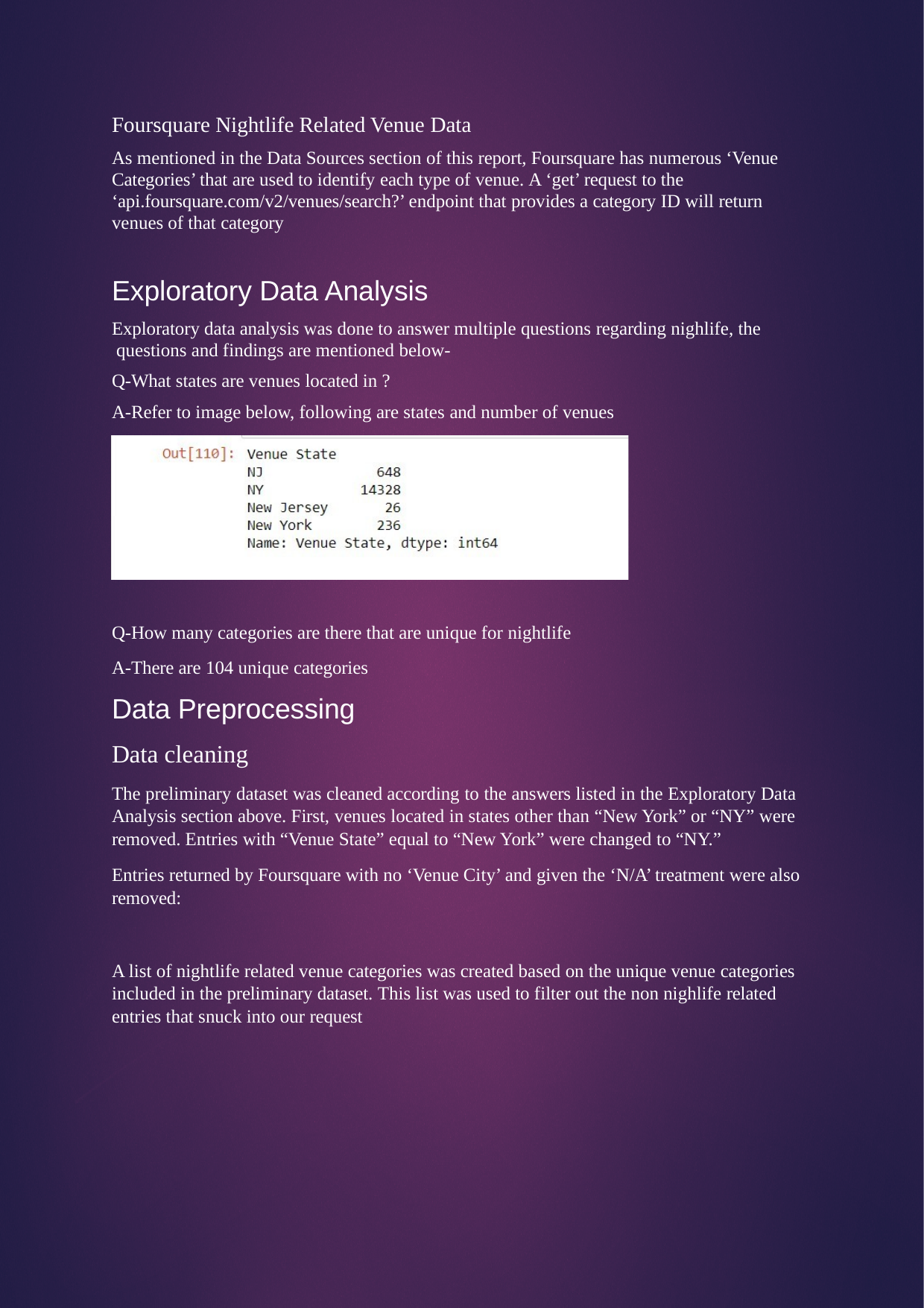

Foursquare Nightlife Related Venue Data
As mentioned in the Data Sources section of this report, Foursquare has numerous ‘Venue  Categories’ that are used to identify each type of venue. A ‘get’ request to the  ‘api.foursquare.com/v2/venues/search?’ endpoint that provides a category ID will return  venues of that category

Exploratory Data Analysis
Exploratory data analysis was done to answer multiple questions regarding nighlife, the  questions and findings are mentioned below-
Q-What states are venues located in ?
A-Refer to image below, following are states and number of venues

Q-How many categories are there that are unique for nightlife
A-There are 104 unique categories
Data Preprocessing
Data cleaning
The preliminary dataset was cleaned according to the answers listed in the Exploratory Data  Analysis section above. First, venues located in states other than “New York” or “NY” were  removed. Entries with “Venue State” equal to “New York” were changed to “NY.”
Entries returned by Foursquare with no ‘Venue City’ and given the ‘N/A’ treatment were also  removed:

A list of nightlife related venue categories was created based on the unique venue categories  included in the preliminary dataset. This list was used to filter out the non nighlife related  entries that snuck into our request